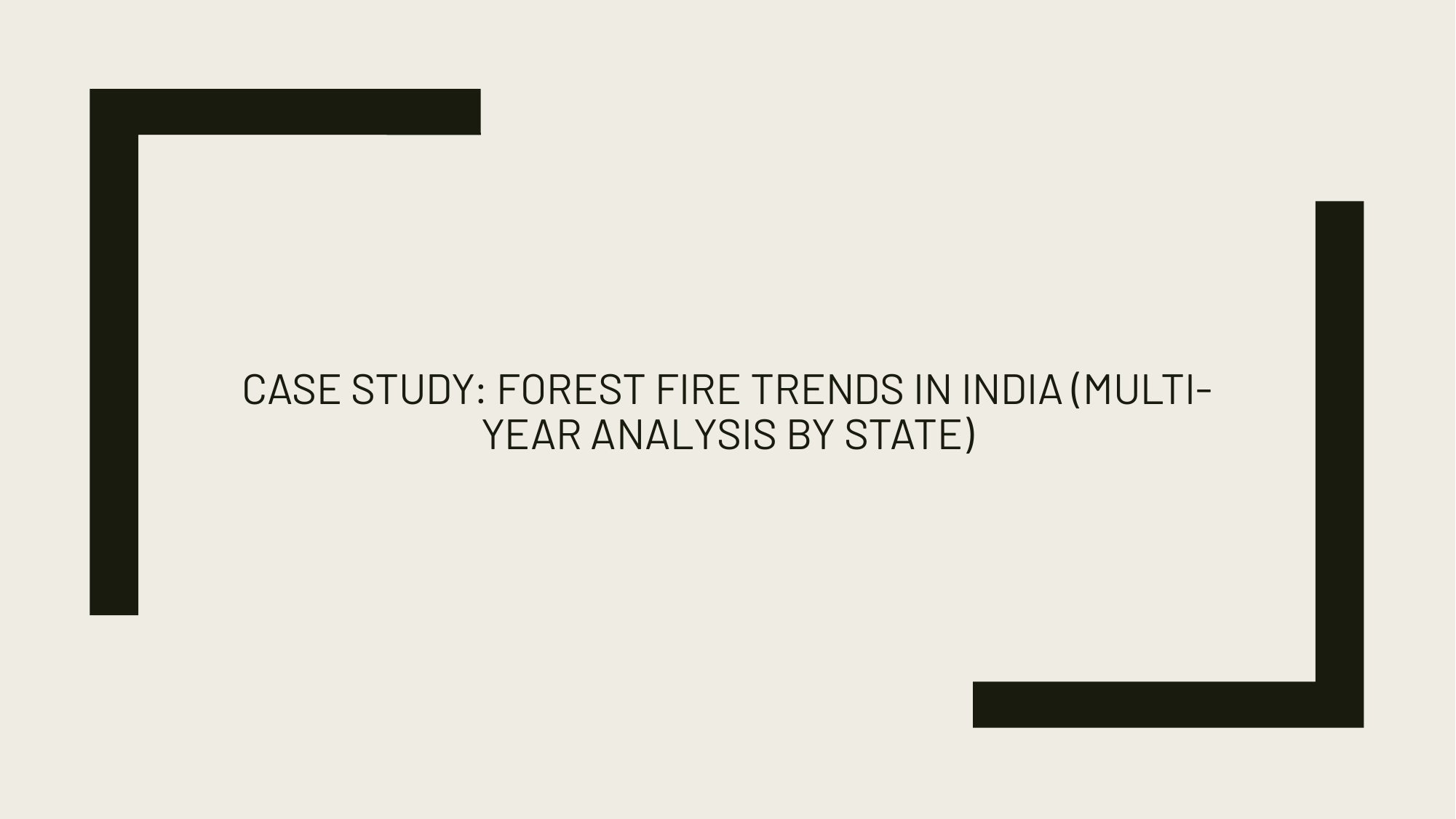

# Case Study: Forest Fire Trends in India (Multi-Year Analysis by State)